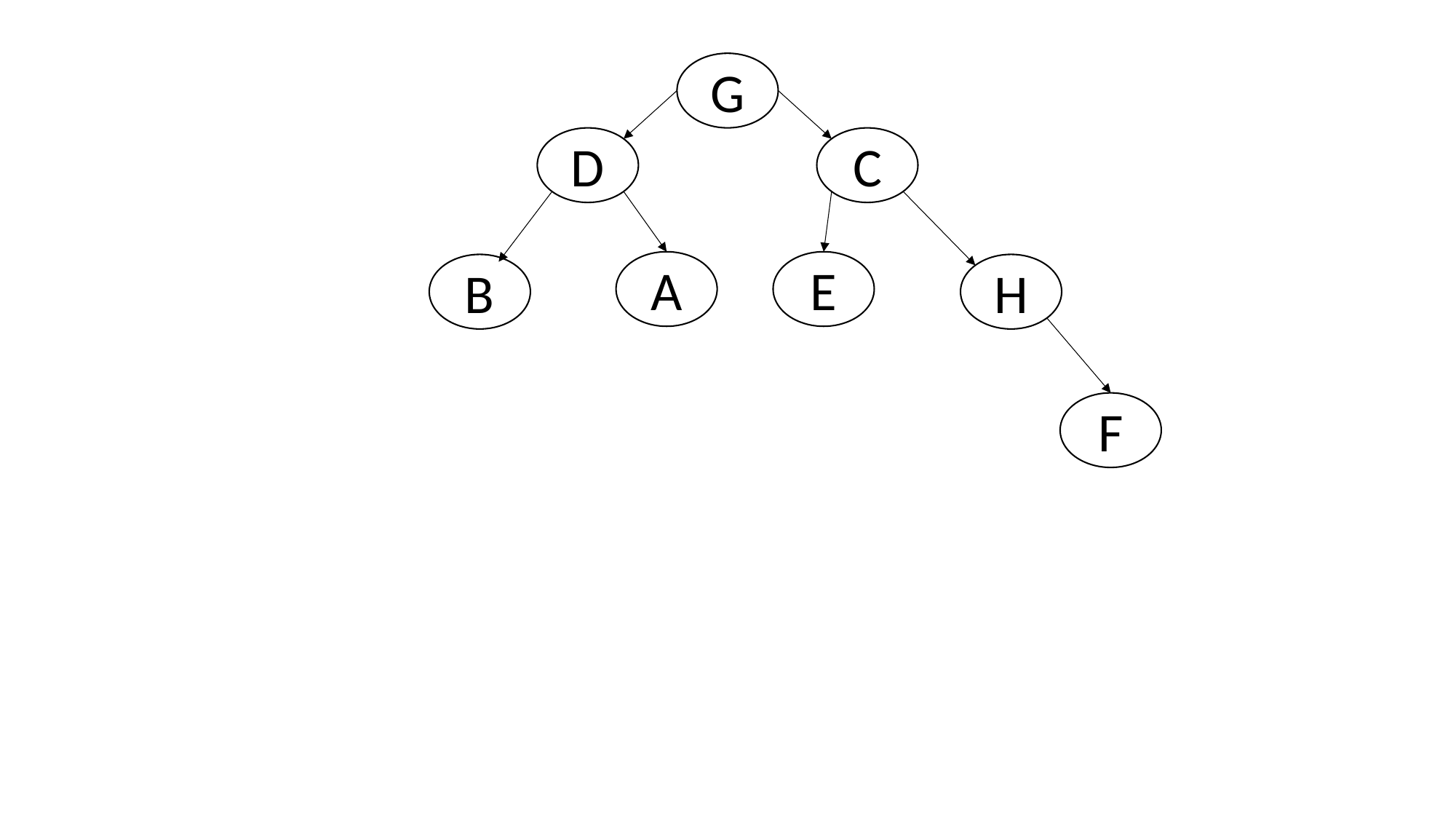

G
D
C
#
A
E
B
H
F